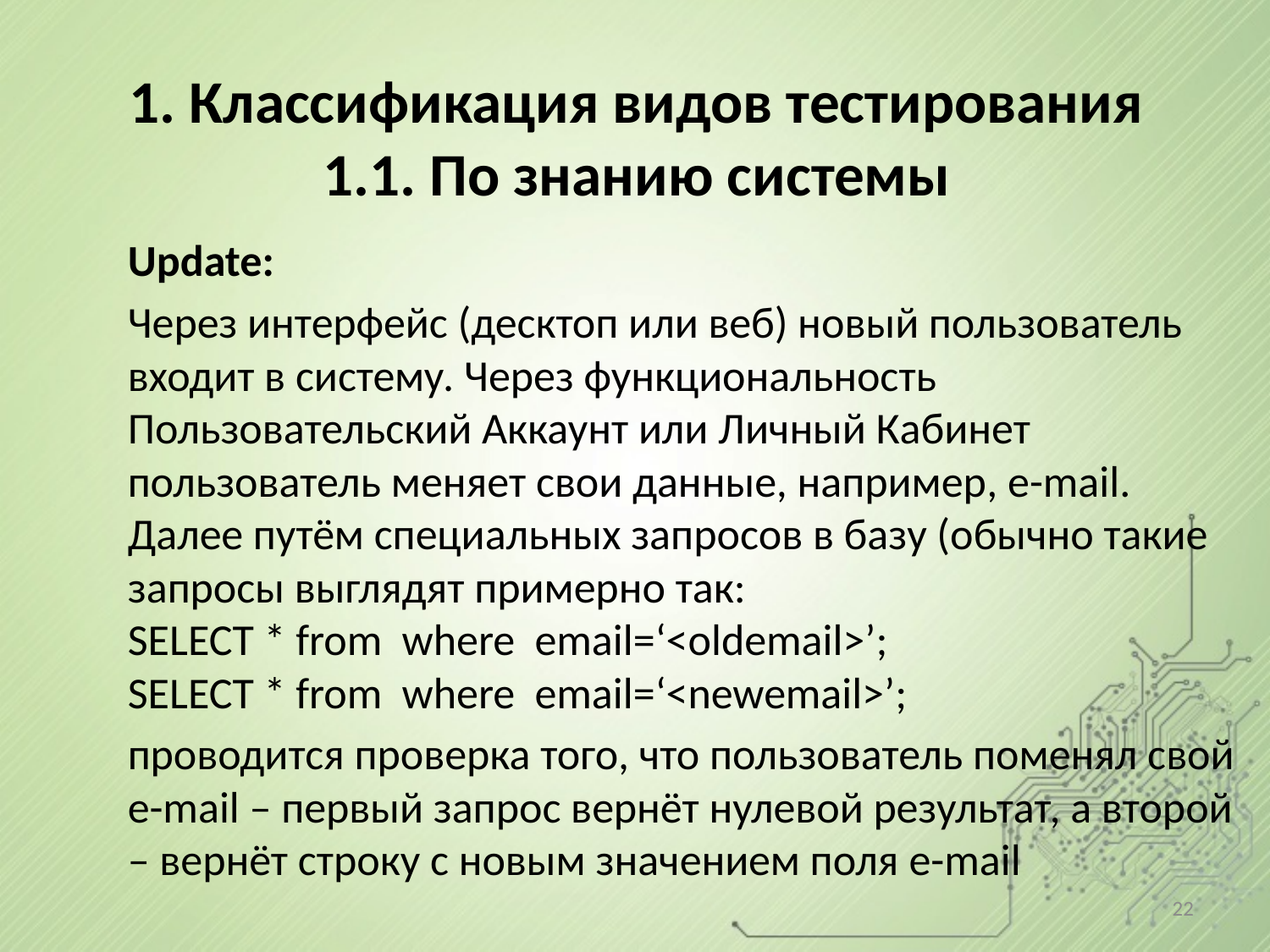

# 1. Классификация видов тестирования 1.1. По знанию системы
Update:
Через интерфейс (десктоп или веб) новый пользователь входит в систему. Через функциональность Пользовательский Аккаунт или Личный Кабинет пользователь меняет свои данные, например, e-mail. Далее путём специальных запросов в базу (обычно такие запросы выглядят примерно так:
SELECT * from  where  email=‘<oldemail>’;
SELECT * from  where  email=‘<newemail>’;
проводится проверка того, что пользователь поменял свой e-mail – первый запрос вернёт нулевой результат, а второй – вернёт строку с новым значением поля e-mail

22